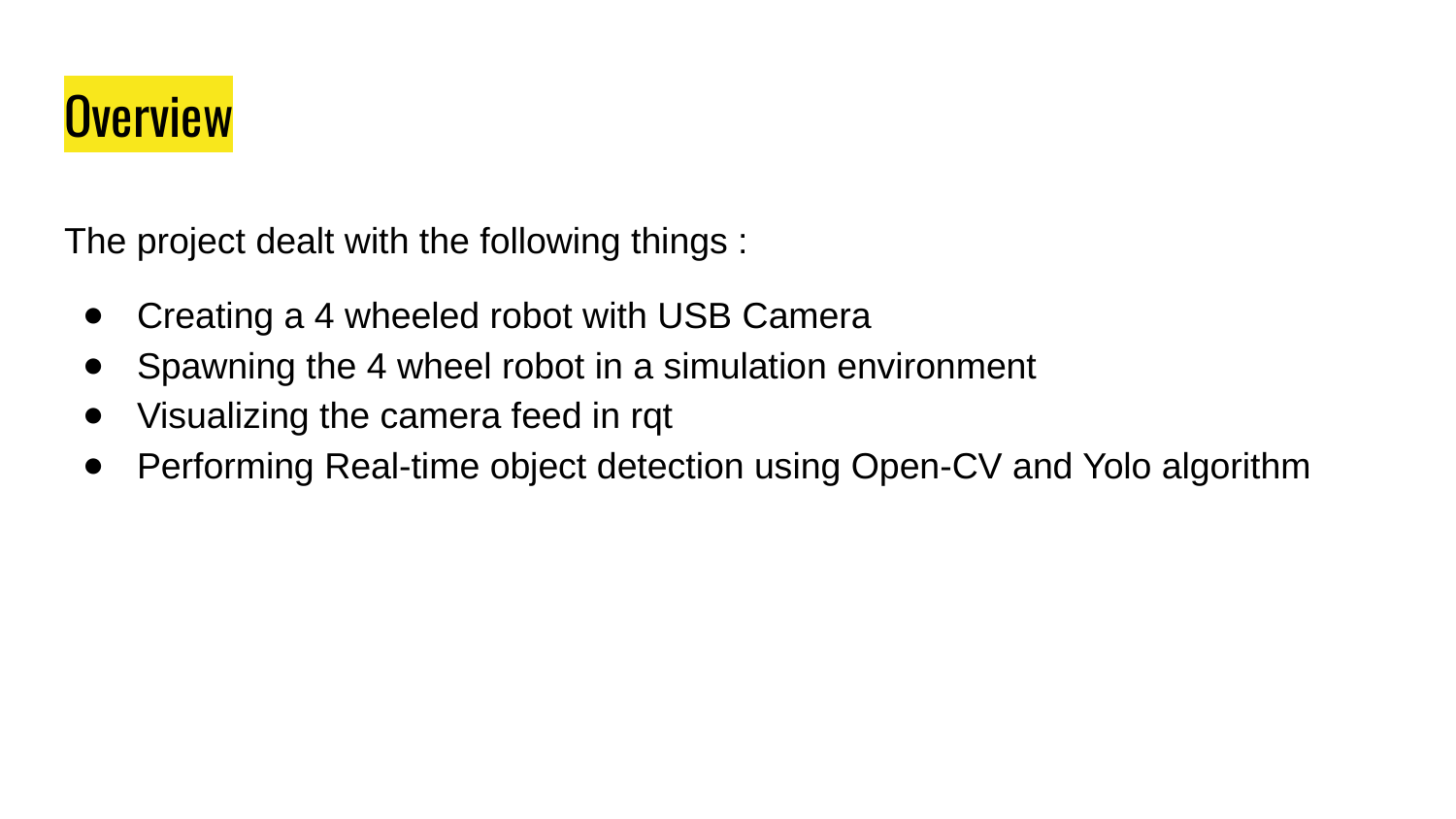

# Overview
The project dealt with the following things :
Creating a 4 wheeled robot with USB Camera
Spawning the 4 wheel robot in a simulation environment
Visualizing the camera feed in rqt
Performing Real-time object detection using Open-CV and Yolo algorithm